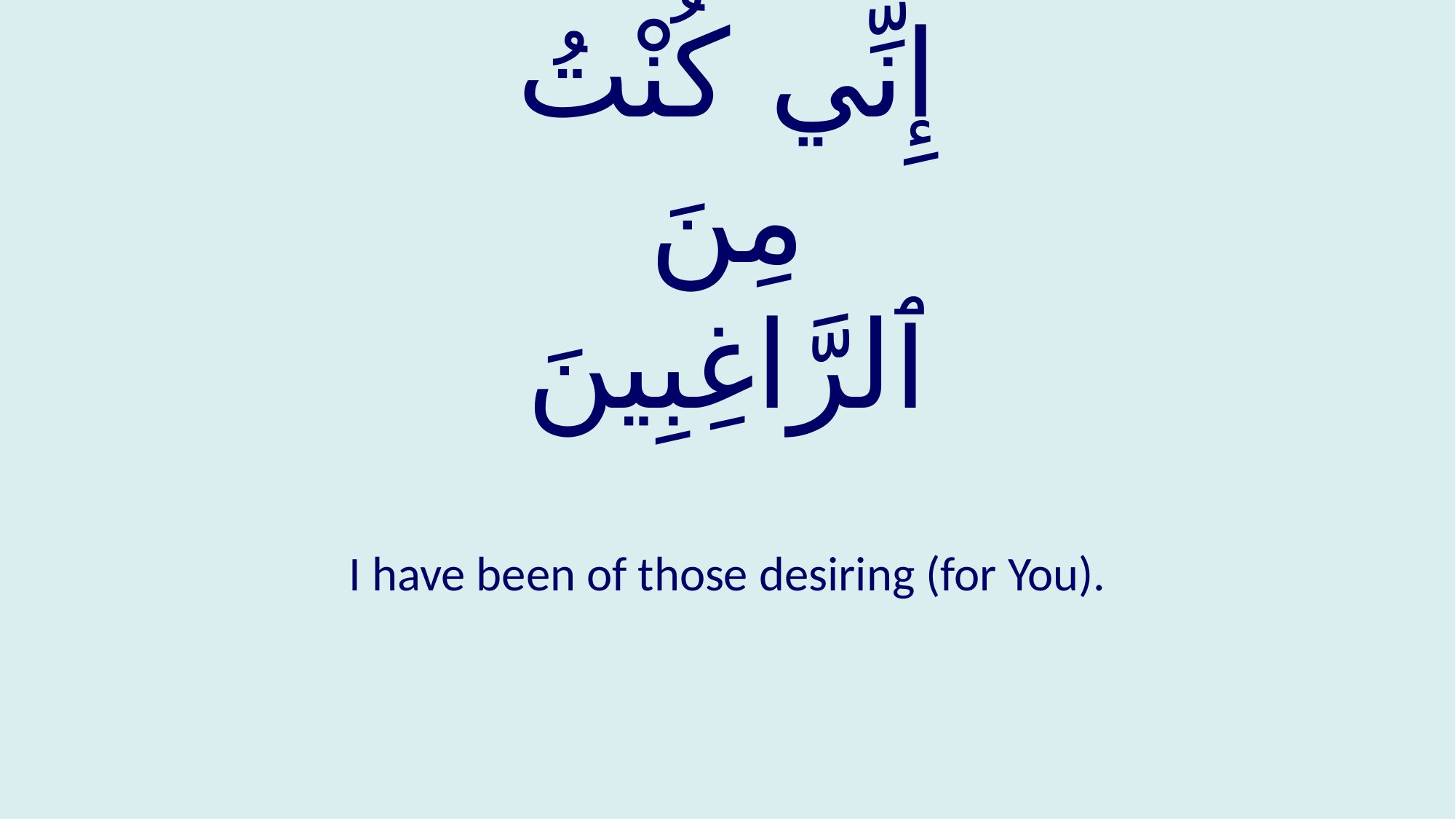

# إِنِّي كُنْتُ مِنَ ٱلرَّاغِبِينَ
I have been of those desiring (for You).